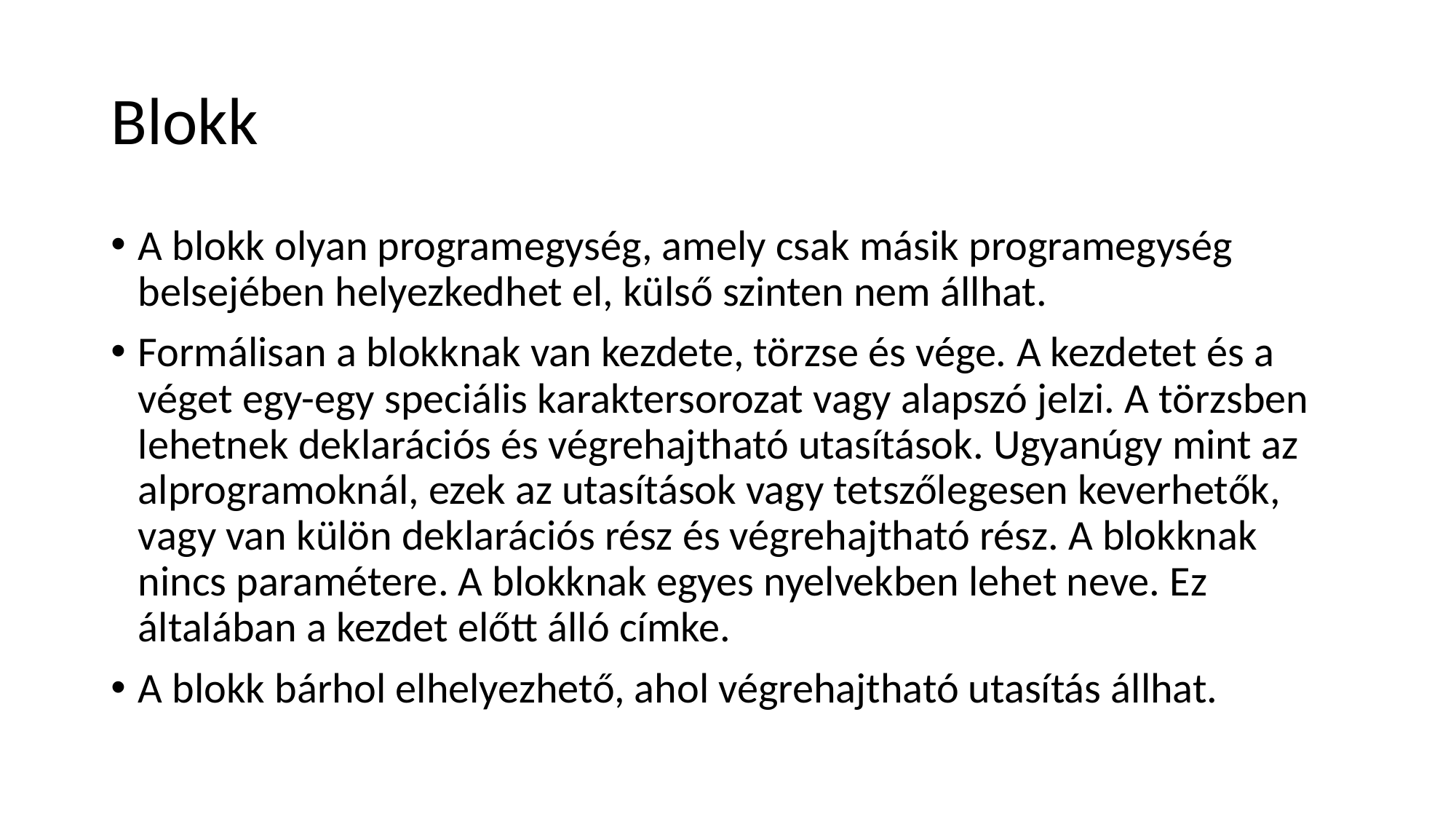

# Blokk
A blokk olyan programegység, amely csak másik programegység belsejében helyezkedhet el, külső szinten nem állhat.
Formálisan a blokknak van kezdete, törzse és vége. A kezdetet és a véget egy-egy speciális karaktersorozat vagy alapszó jelzi. A törzsben lehetnek deklarációs és végrehajtható utasítások. Ugyanúgy mint az alprogramoknál, ezek az utasítások vagy tetszőlegesen keverhetők, vagy van külön deklarációs rész és végrehajtható rész. A blokknak nincs paramétere. A blokknak egyes nyelvekben lehet neve. Ez általában a kezdet előtt álló címke.
A blokk bárhol elhelyezhető, ahol végrehajtható utasítás állhat.